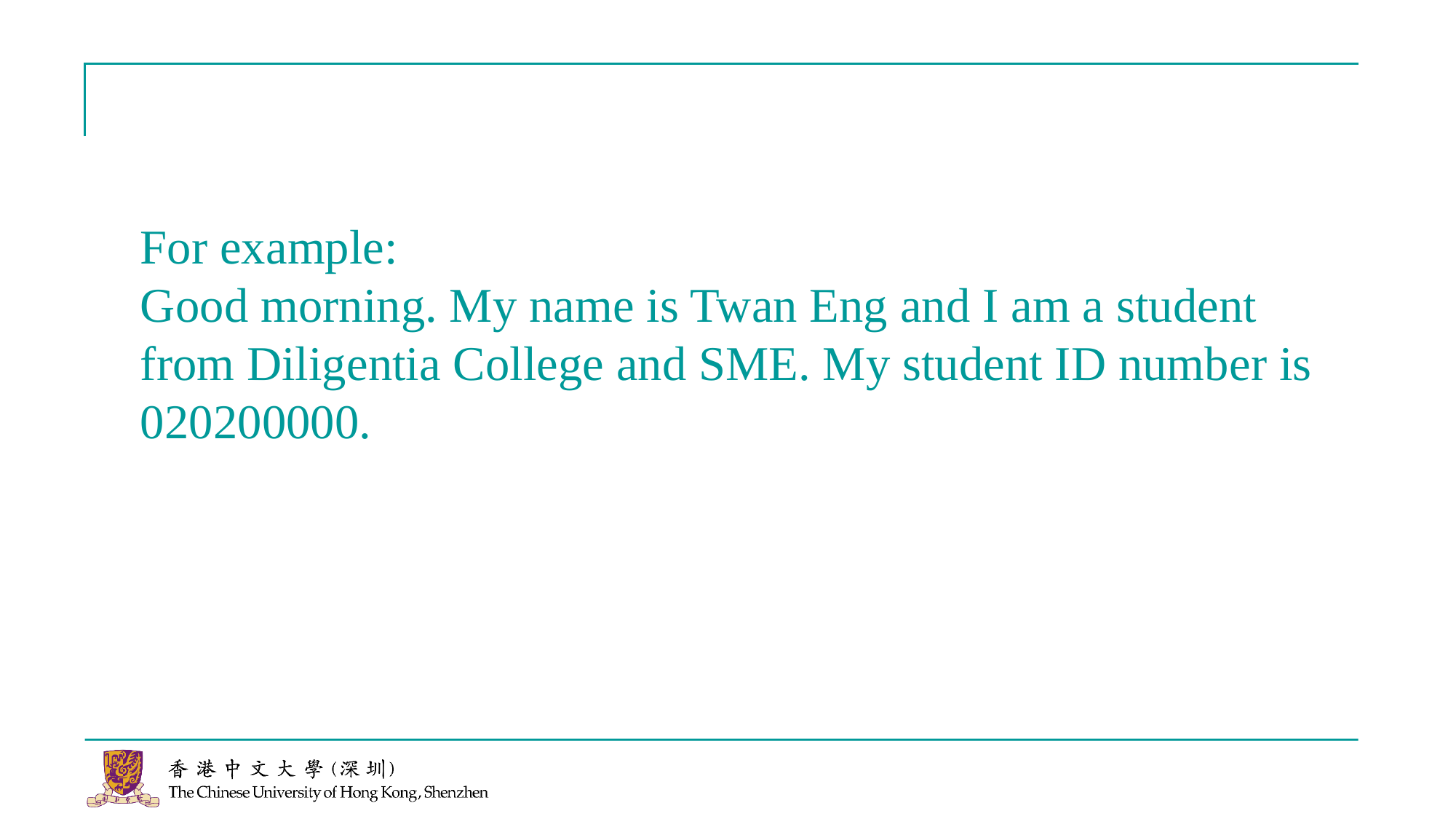

For example:
Good morning. My name is Twan Eng and I am a student from Diligentia College and SME. My student ID number is 020200000.